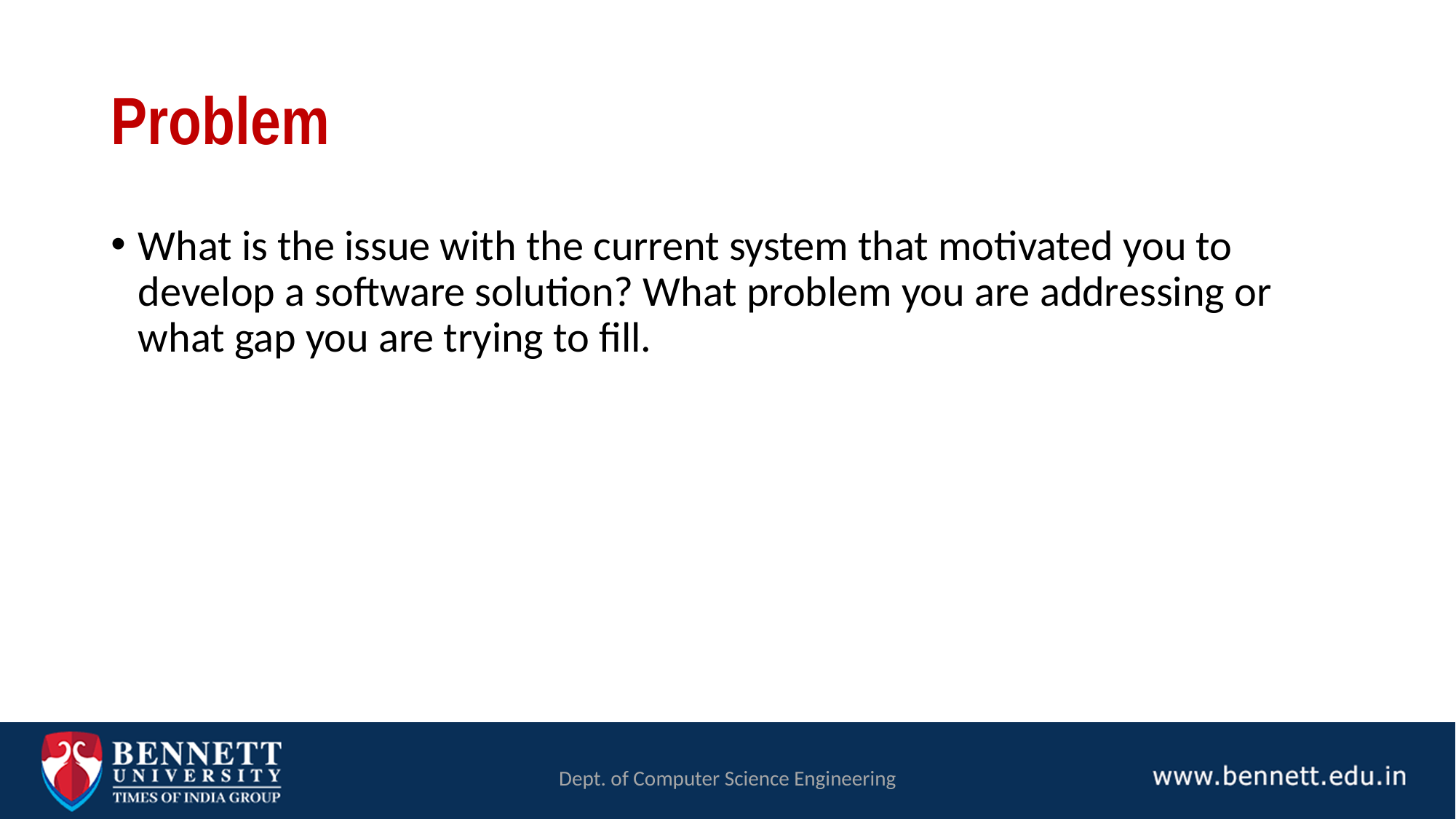

# Problem
What is the issue with the current system that motivated you to develop a software solution? What problem you are addressing or what gap you are trying to fill.